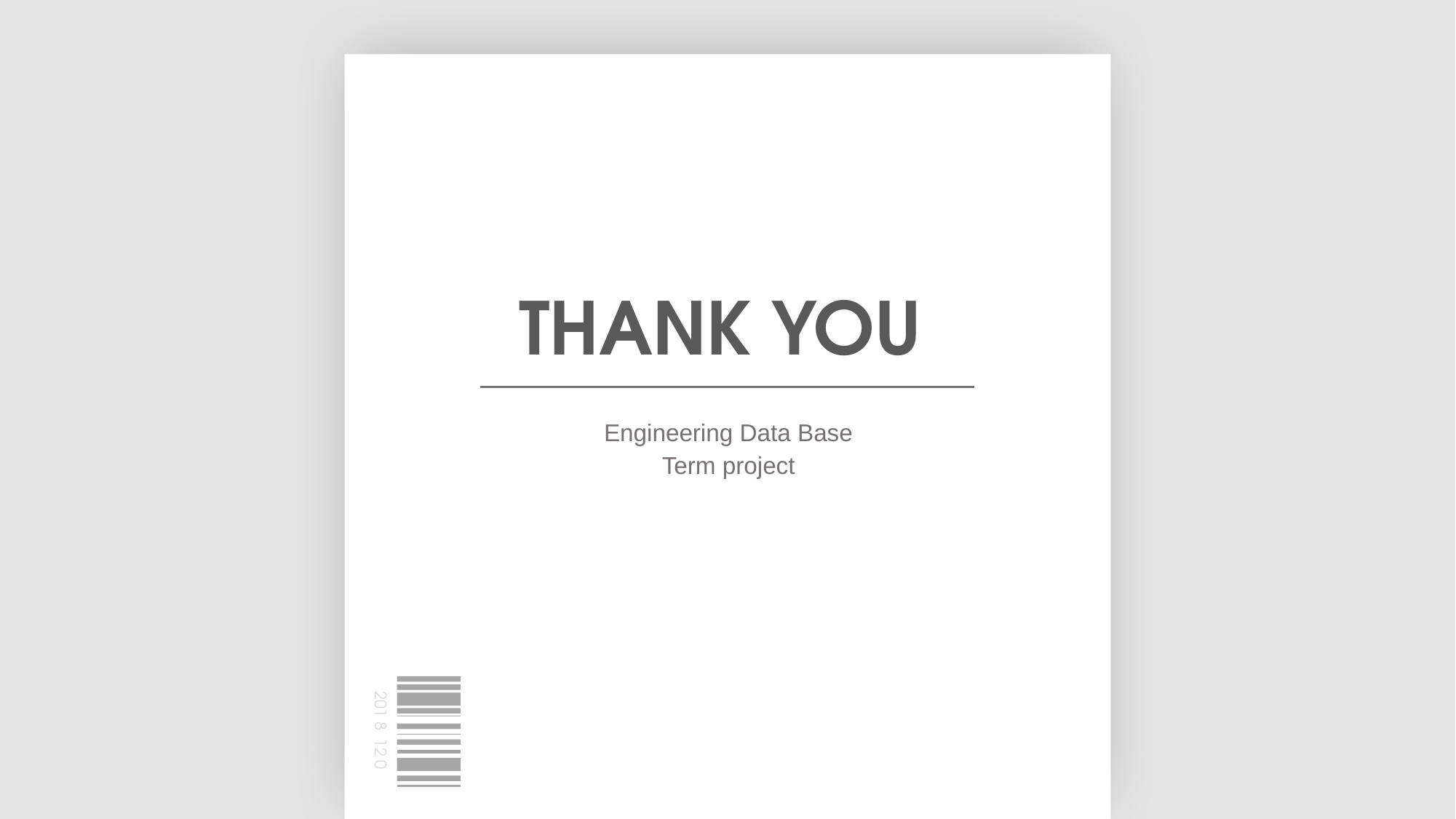

THANK YOU
Engineering Data Base
Term project

201 8  12 0